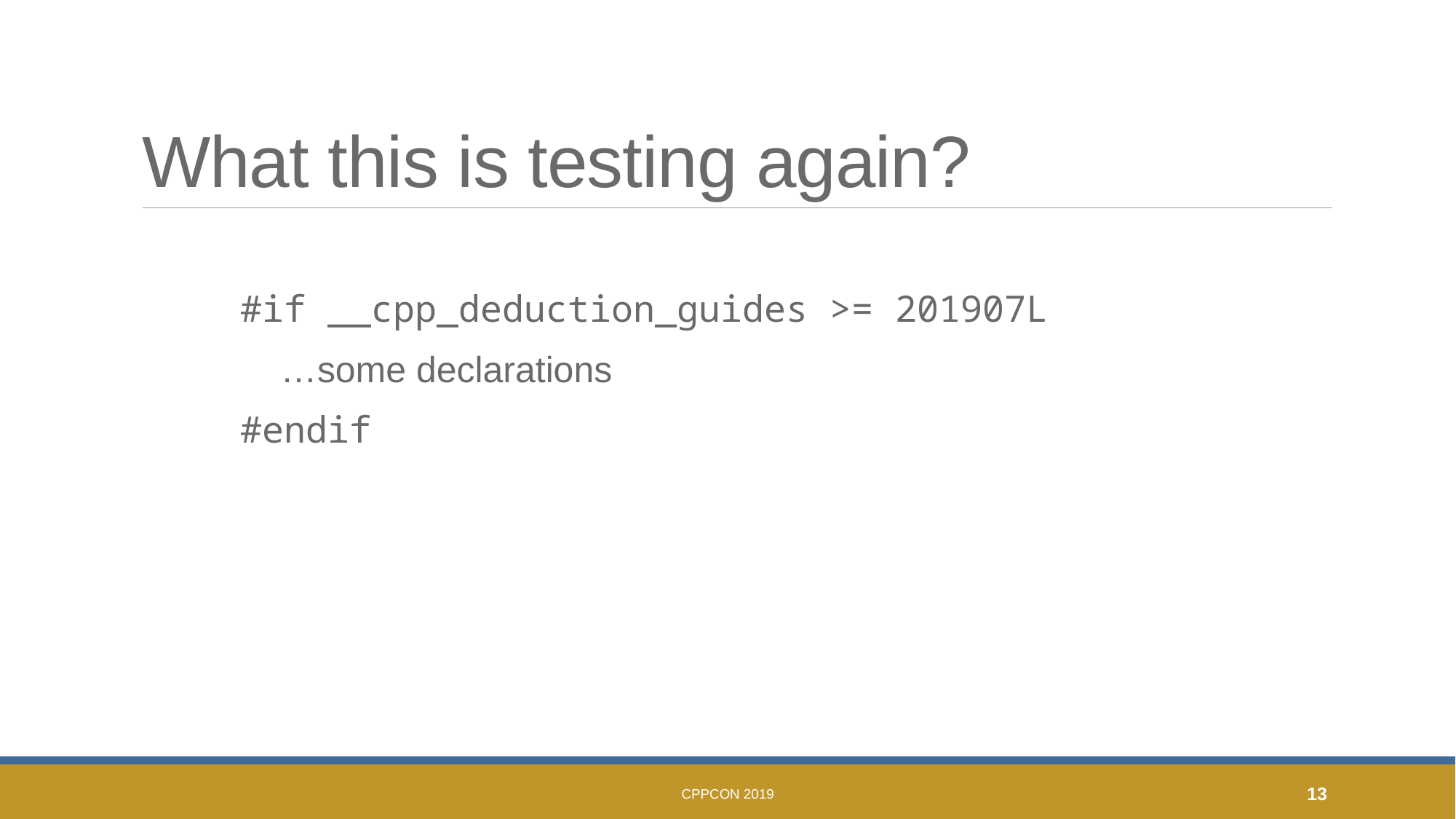

# What this is testing again?

	#if __cpp_deduction_guides >= 201907L
	    …some declarations
	#endif

CppCon 2019
13